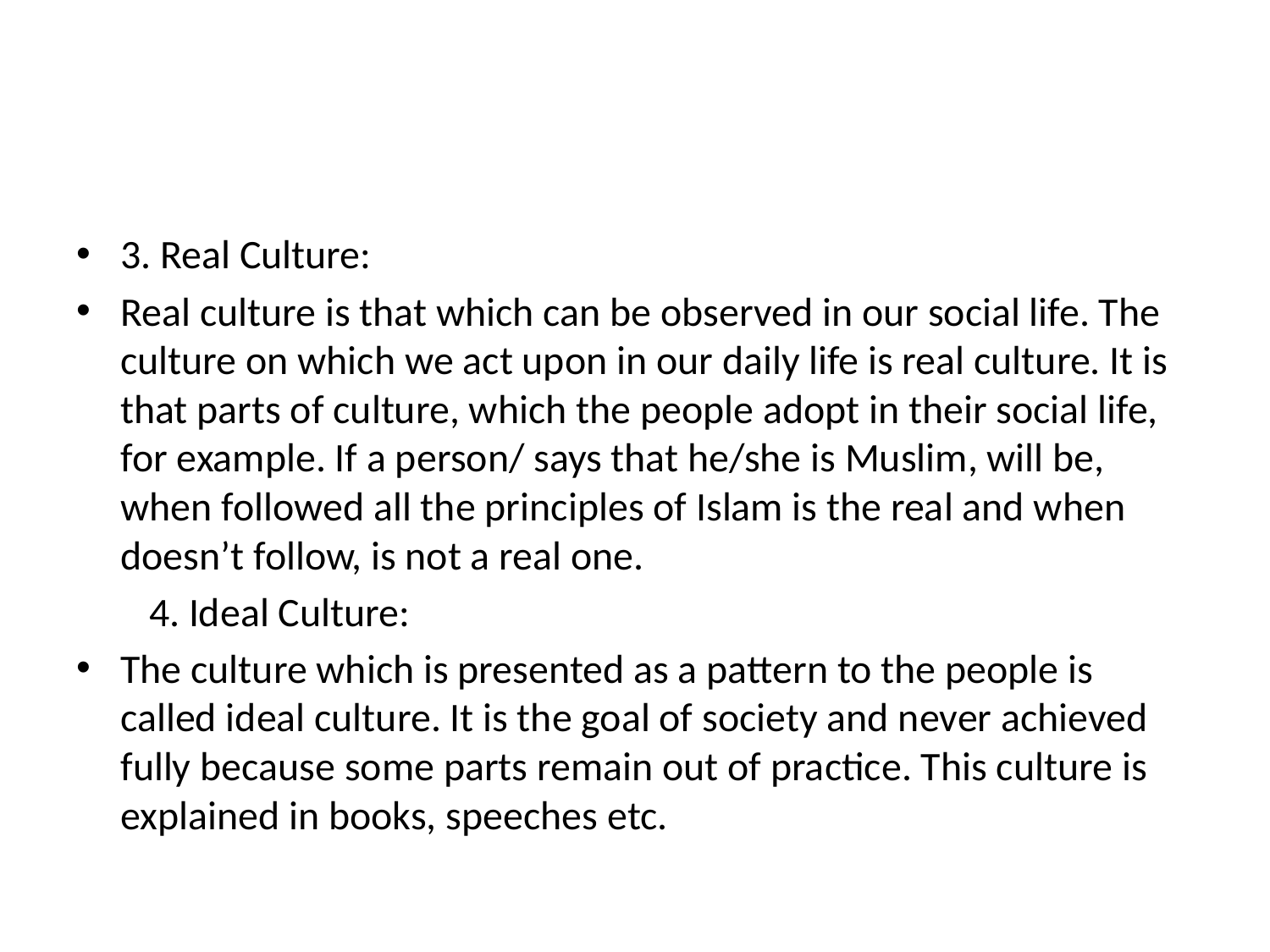

#
3. Real Culture:
Real culture is that which can be observed in our social life. The culture on which we act upon in our daily life is real culture. It is that parts of culture, which the people adopt in their social life, for example. If a person/ says that he/she is Muslim, will be, when followed all the principles of Islam is the real and when doesn’t follow, is not a real one.
        4. Ideal Culture:
The culture which is presented as a pattern to the people is called ideal culture. It is the goal of society and never achieved fully because some parts remain out of practice. This culture is explained in books, speeches etc.